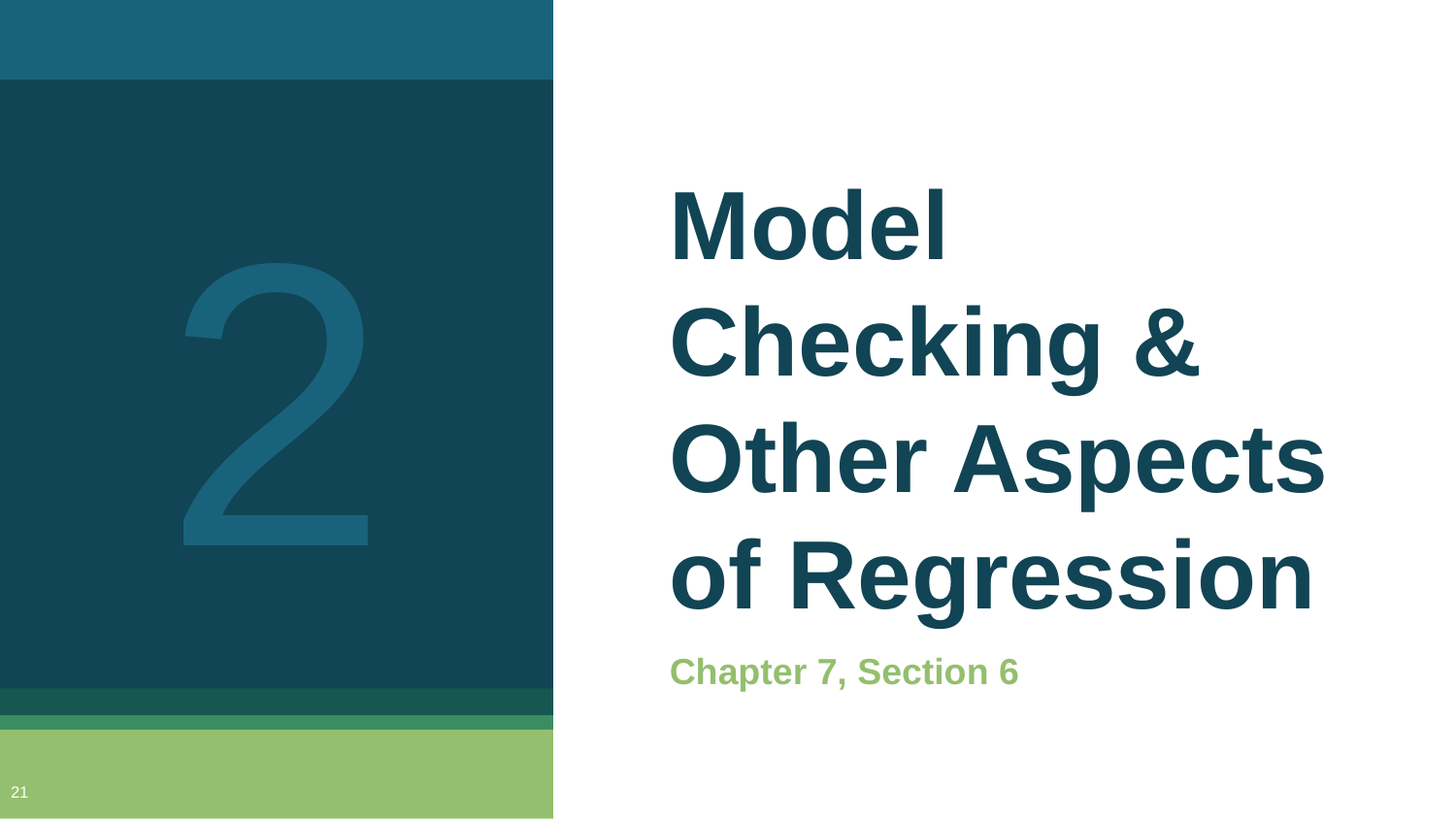

2
# Model Checking & Other Aspects of Regression
Chapter 7, Section 6
21